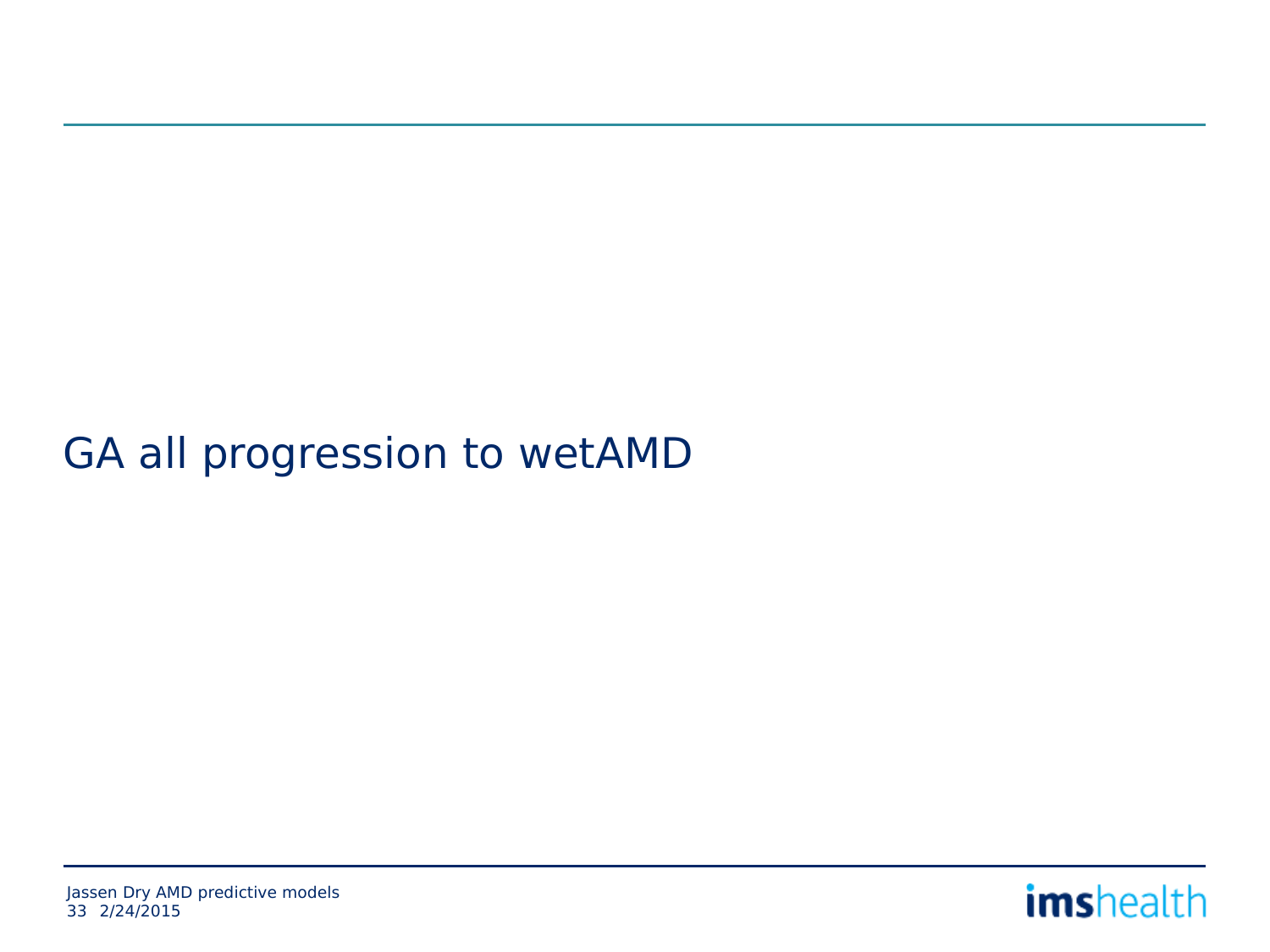

# GA all progression to wetAMD
Jassen Dry AMD predictive models
2/24/2015
33